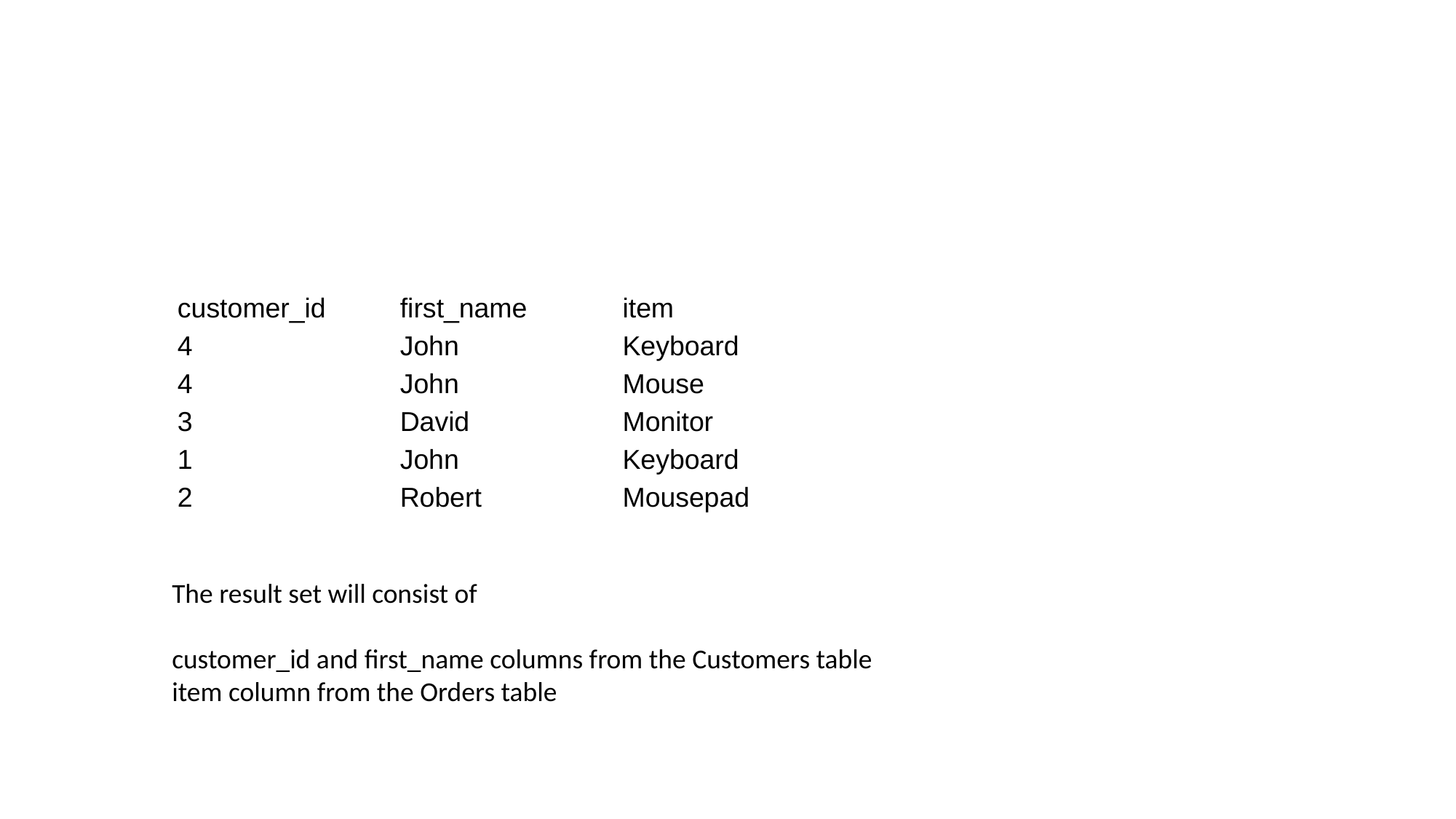

#
| customer\_id | first\_name | item |
| --- | --- | --- |
| 4 | John | Keyboard |
| 4 | John | Mouse |
| 3 | David | Monitor |
| 1 | John | Keyboard |
| 2 | Robert | Mousepad |
The result set will consist of

customer_id and first_name columns from the Customers table
item column from the Orders table